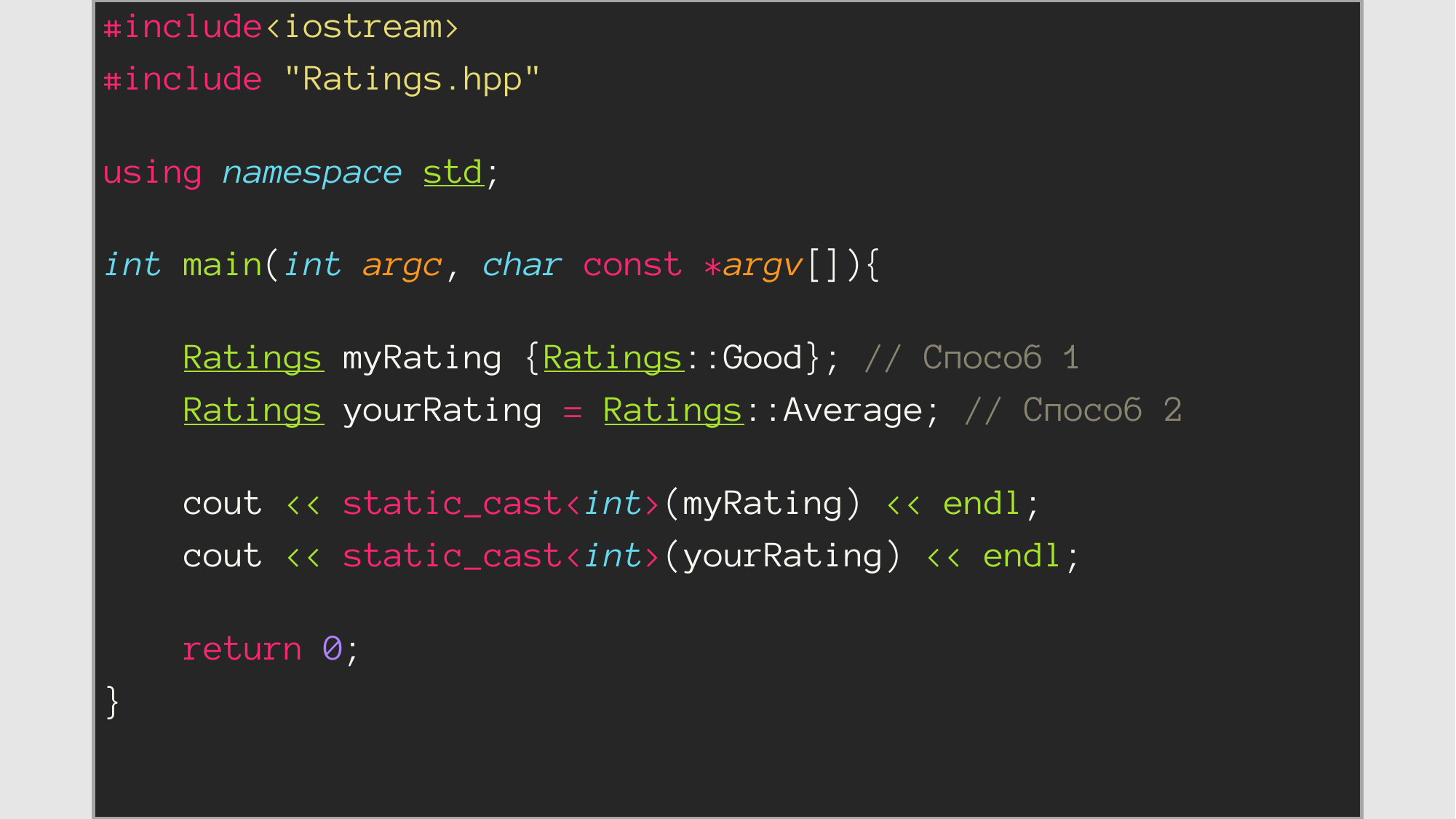

#include<iostream>
#include "Ratings.hpp"
using namespace std;
int main(int argc, char const *argv[]){
    Ratings myRating {Ratings::Good}; // Способ 1
    Ratings yourRating = Ratings::Average; // Способ 2
    cout << static_cast<int>(myRating) << endl;
    cout << static_cast<int>(yourRating) << endl;
    return 0;
}